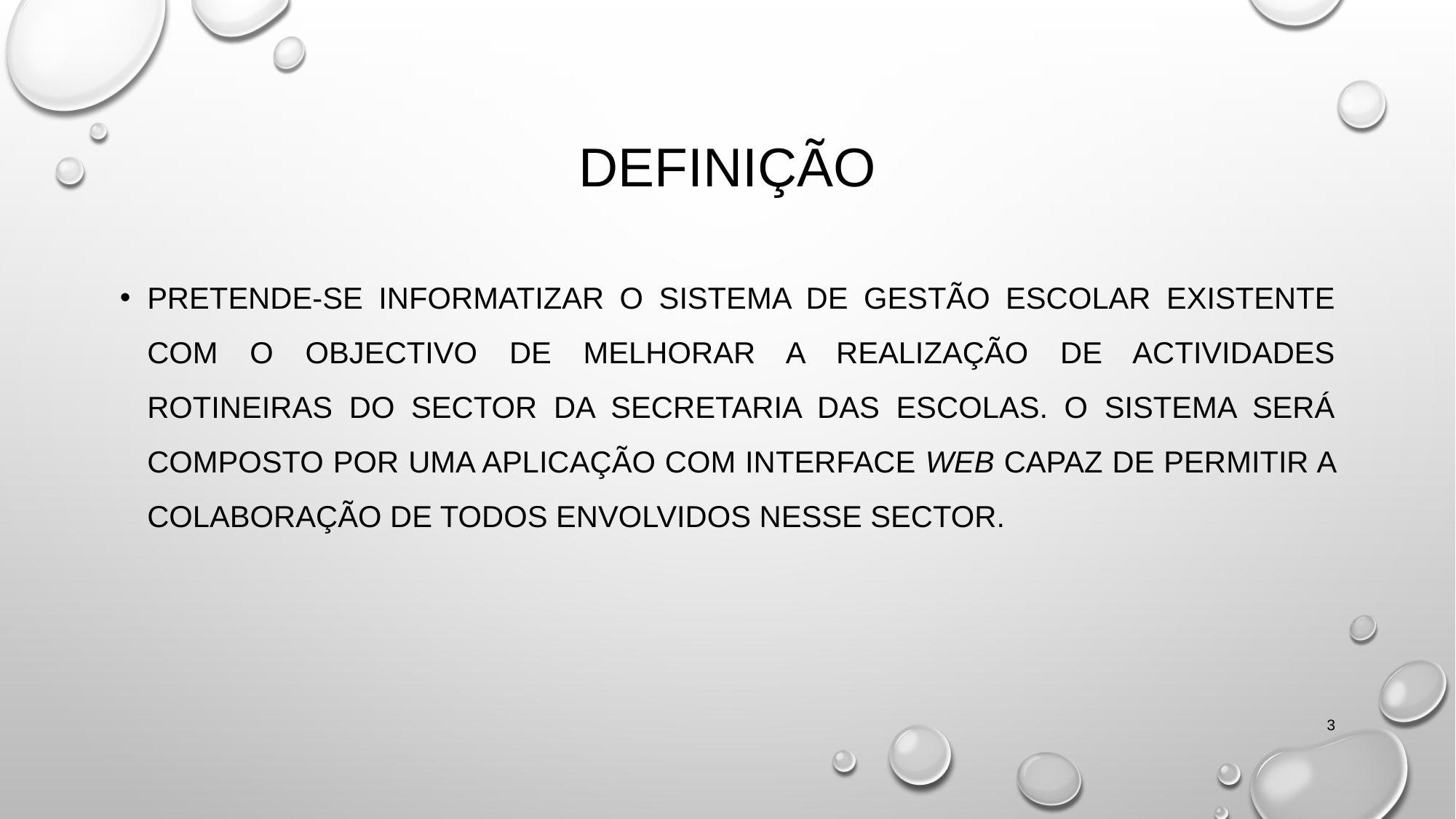

# Definição
Pretende-se informatizar o sistema de gestão escolar existente com o objectivo de melhorar a realização de actividades rotineiras do sector da secretaria das escolas. O sistema será composto por uma aplicação com interface web capaz de permitir a colaboração de todos envolvidos nesse sector.

3